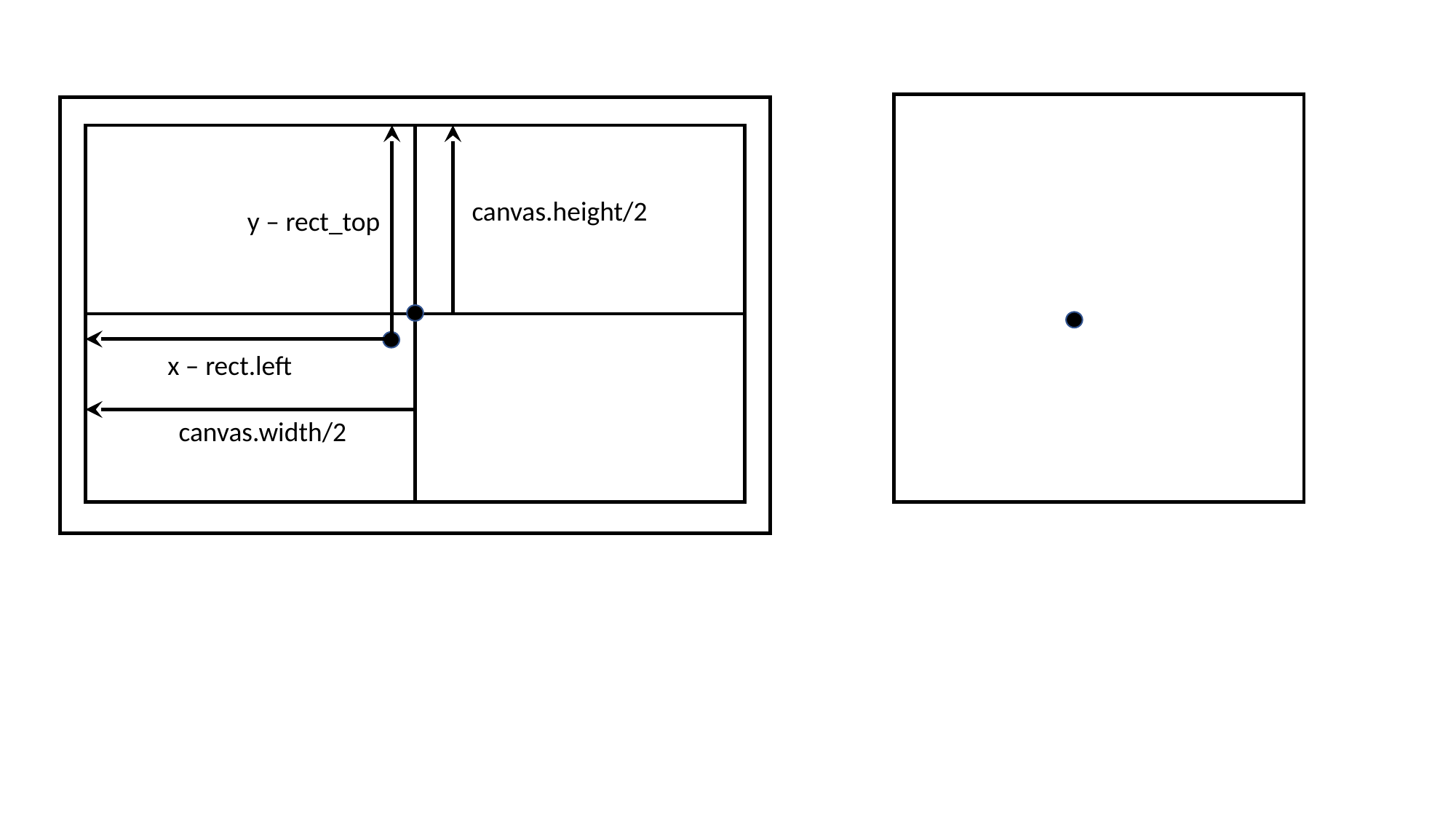

canvas.height/2
y – rect_top

x – rect.left
canvas.width/2